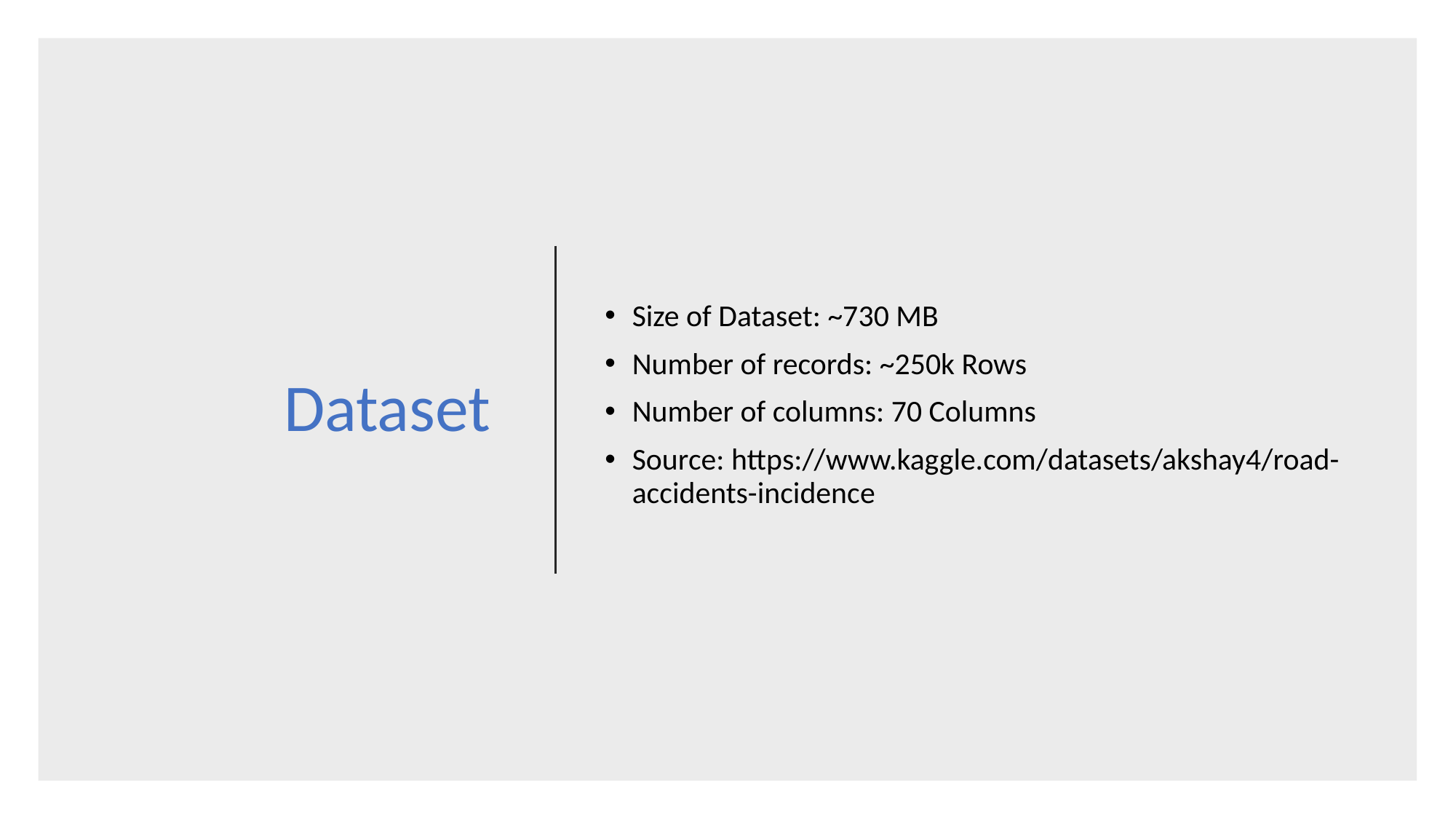

# Dataset

Size of Dataset: ~730 MB
Number of records: ~250k Rows
Number of columns: 70 Columns
Source: https://www.kaggle.com/datasets/akshay4/road-accidents-incidence